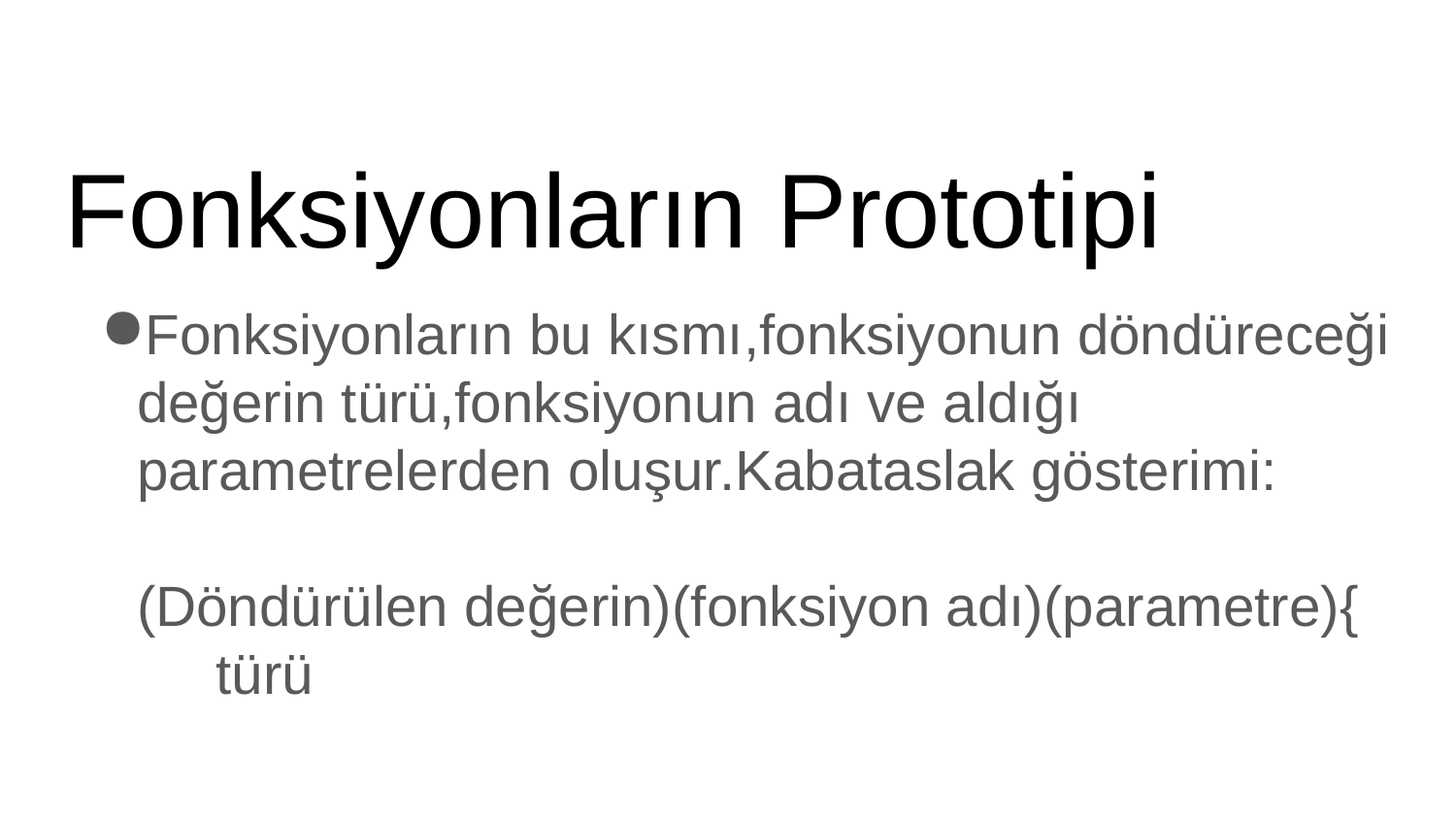

# Fonksiyonların Prototipi
Fonksiyonların bu kısmı,fonksiyonun döndüreceği değerin türü,fonksiyonun adı ve aldığı parametrelerden oluşur.Kabataslak gösterimi:

(Döndürülen değerin)(fonksiyon adı)(parametre){
     türü